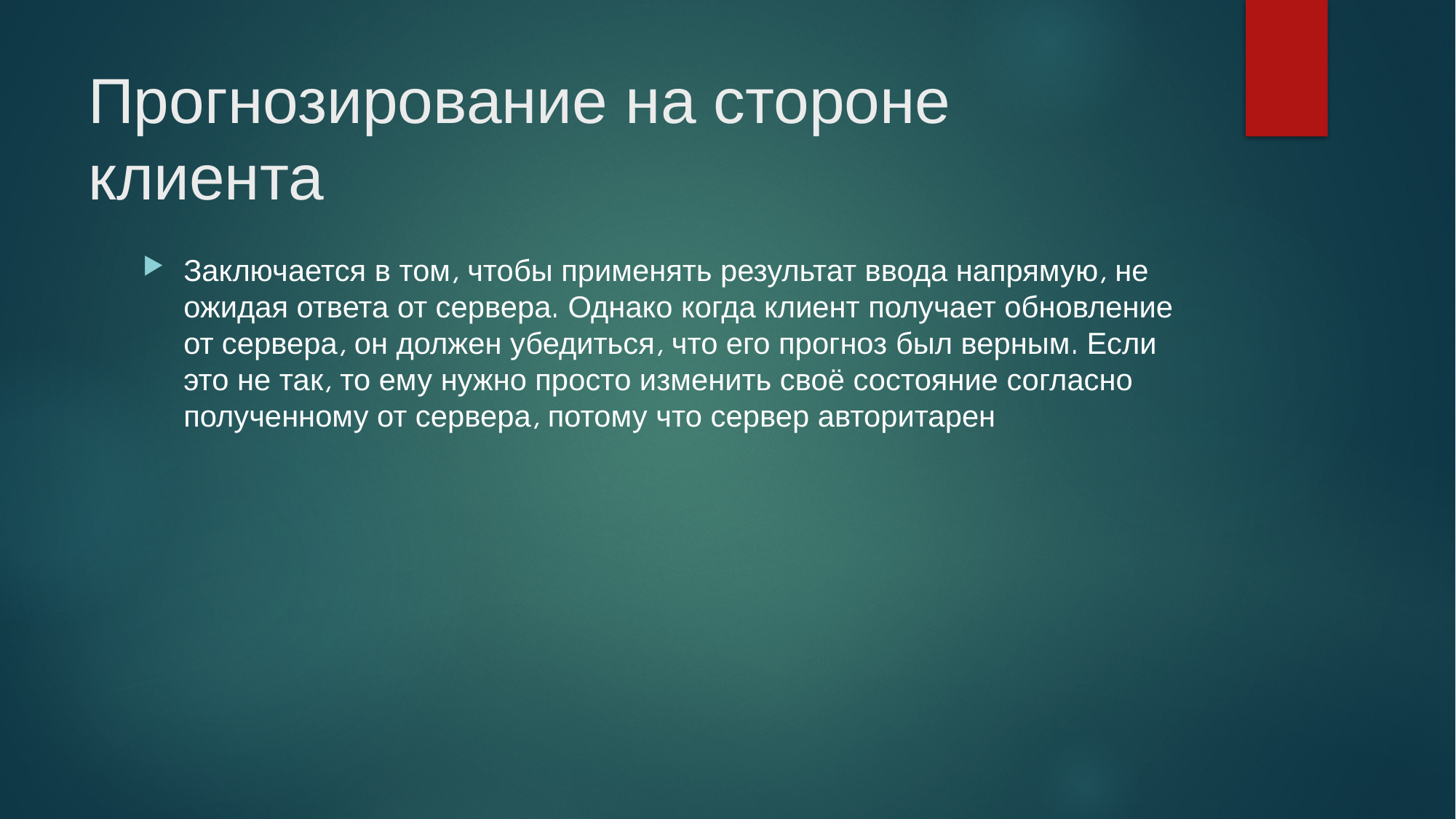

# Прогнозирование на стороне клиента
Заключается в том, чтобы применять результат ввода напрямую, не ожидая ответа от сервера. Однако когда клиент получает обновление от сервера, он должен убедиться, что его прогноз был верным. Если это не так, то ему нужно просто изменить своё состояние согласно полученному от сервера, потому что сервер авторитарен